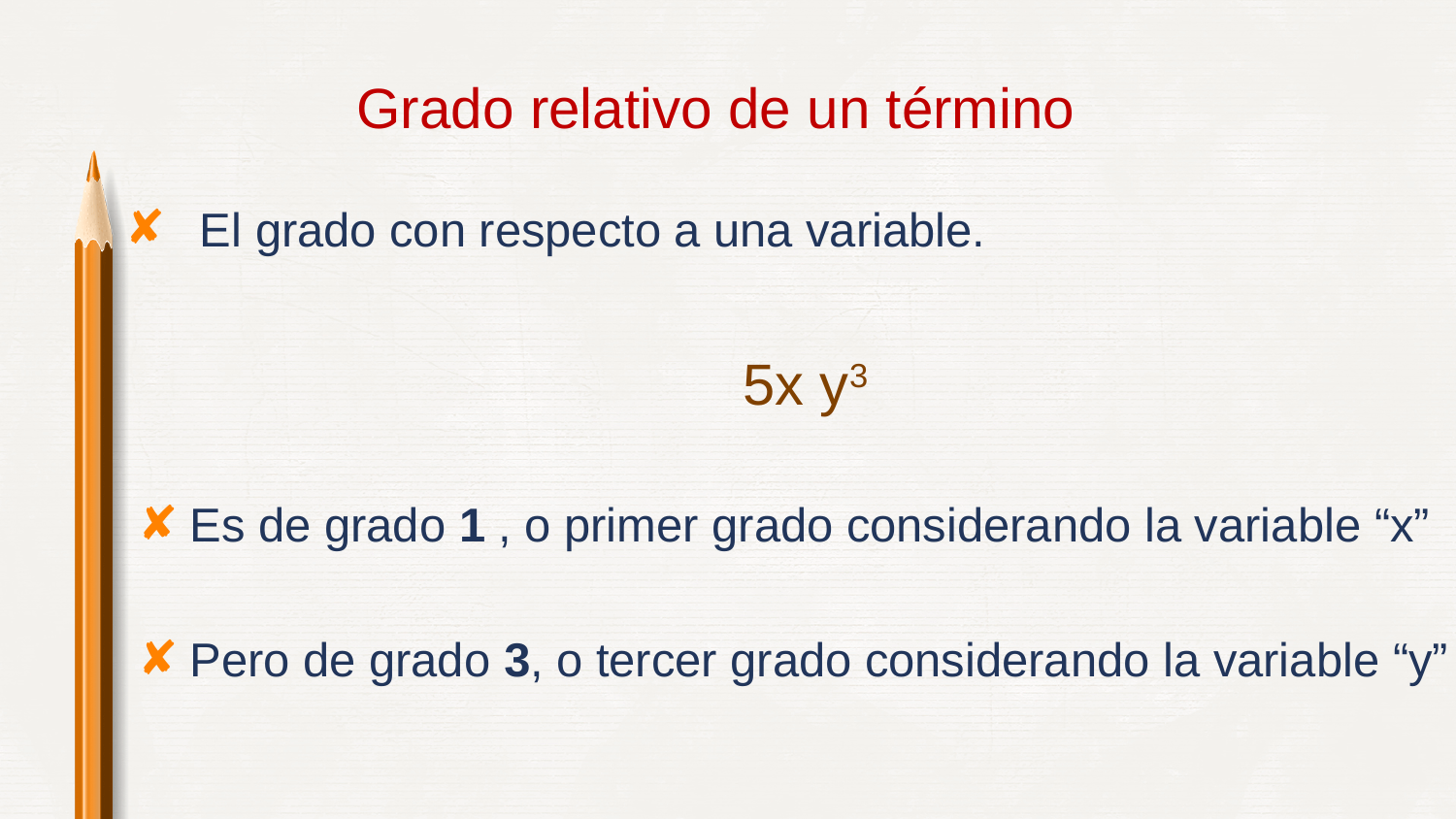

Grado relativo de un término
El grado con respecto a una variable.

5x y3

Es de grado 1 , o primer grado considerando la variable “x”

Pero de grado 3, o tercer grado considerando la variable “y”